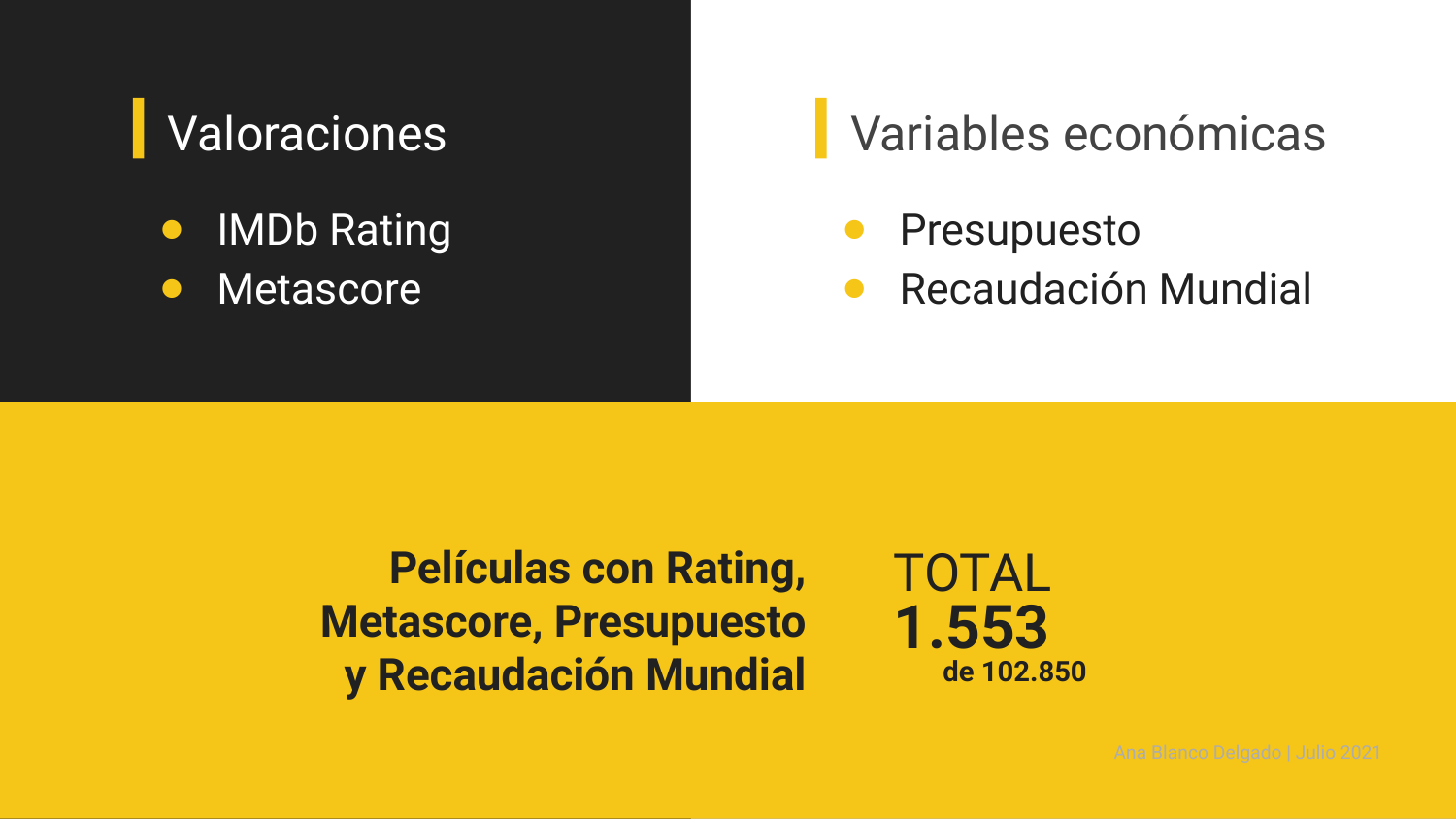

# Valoraciones
Variables económicas

IMDb Rating
Metascore
Presupuesto
Recaudación Mundial

Películas con Rating, Metascore, Presupuesto y Recaudación Mundial
TOTAL
1.553
       de 102.850
Ana Blanco Delgado | Julio 2021